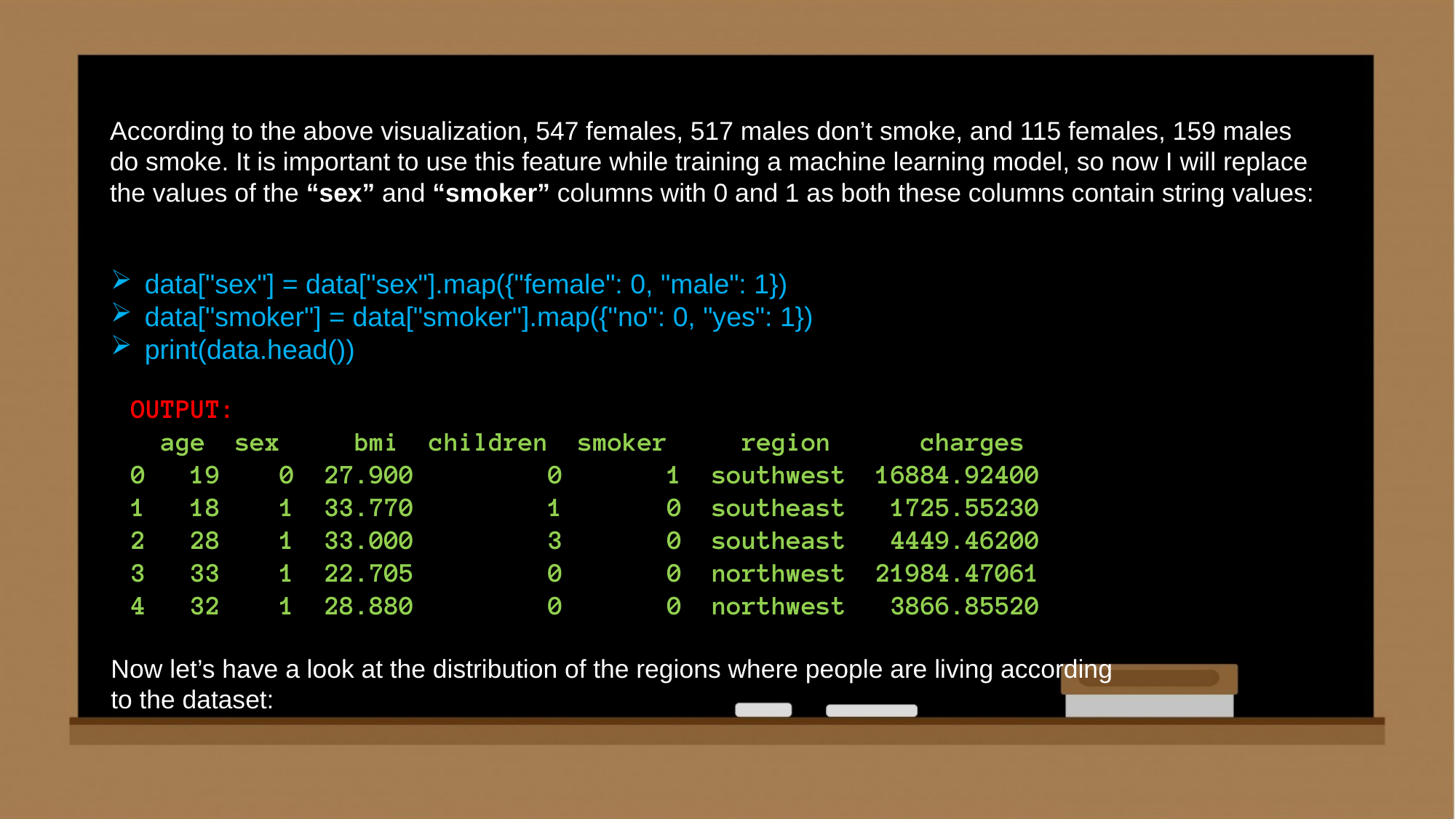

According to the above visualization, 547 females, 517 males don’t smoke, and 115 females, 159 males do smoke. It is important to use this feature while training a machine learning model, so now I will replace the values of the “sex” and “smoker” columns with 0 and 1 as both these columns contain string values:
data["sex"] = data["sex"].map({"female": 0, "male": 1})
data["smoker"] = data["smoker"].map({"no": 0, "yes": 1})
print(data.head())
OUTPUT:
  age  sex     bmi  children  smoker     region      charges
0   19    0  27.900         0       1  southwest  16884.92400
1   18    1  33.770         1       0  southeast   1725.55230
2   28    1  33.000         3       0  southeast   4449.46200
3   33    1  22.705         0       0  northwest  21984.47061
4   32    1  28.880         0       0  northwest   3866.85520
Now let’s have a look at the distribution of the regions where people are living according to the dataset: